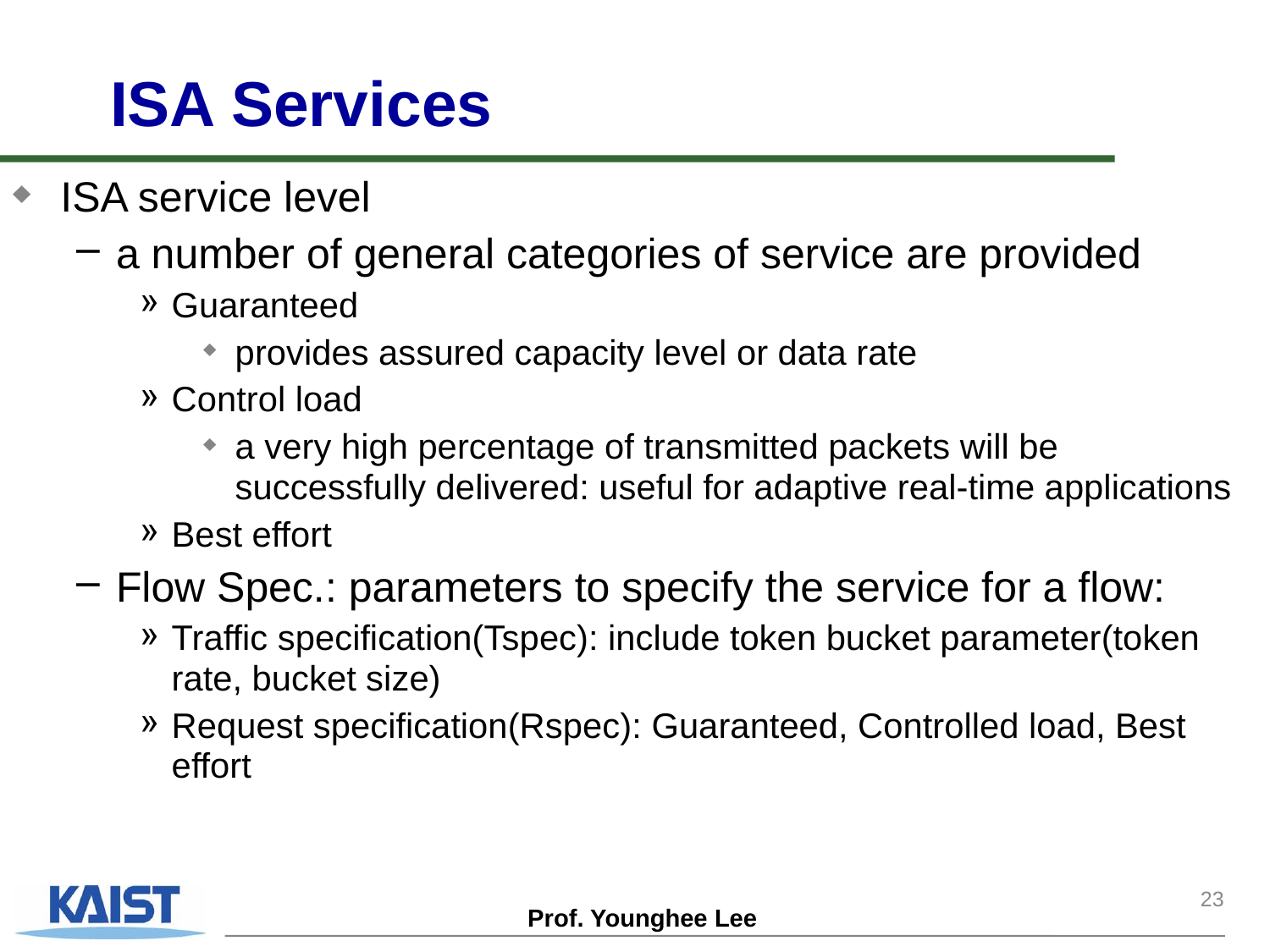

# ISA Services
ISA service level
a number of general categories of service are provided
Guaranteed
provides assured capacity level or data rate
Control load
a very high percentage of transmitted packets will be successfully delivered: useful for adaptive real-time applications
Best effort
Flow Spec.: parameters to specify the service for a flow:
Traffic specification(Tspec): include token bucket parameter(token rate, bucket size)
Request specification(Rspec): Guaranteed, Controlled load, Best effort
23